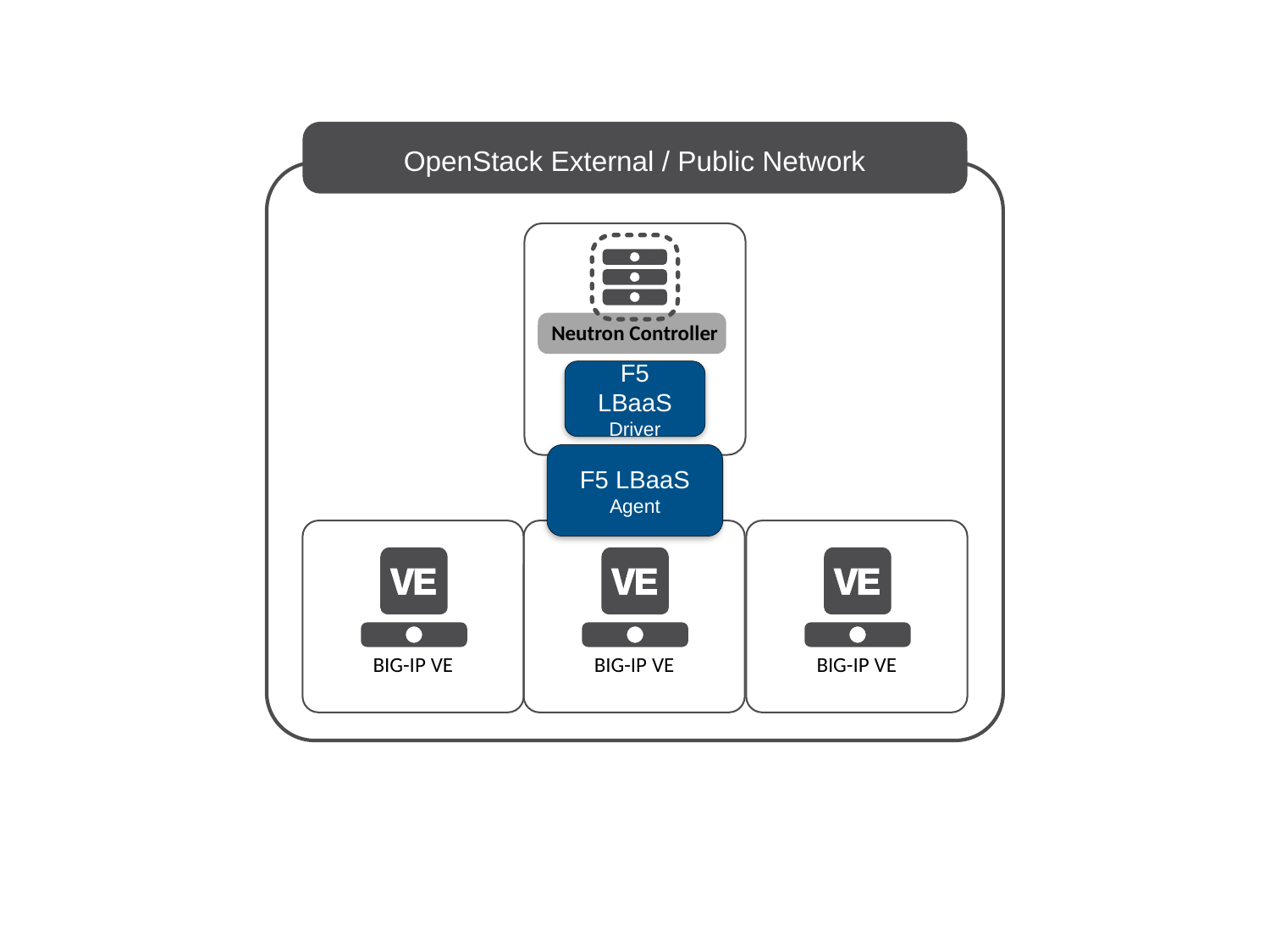

OpenStack External / Public Network

Neutron Controller

F5 LBaaS
Driver
F5 LBaaS
Agent

BIG-IP VE

BIG-IP VE

BIG-IP VE